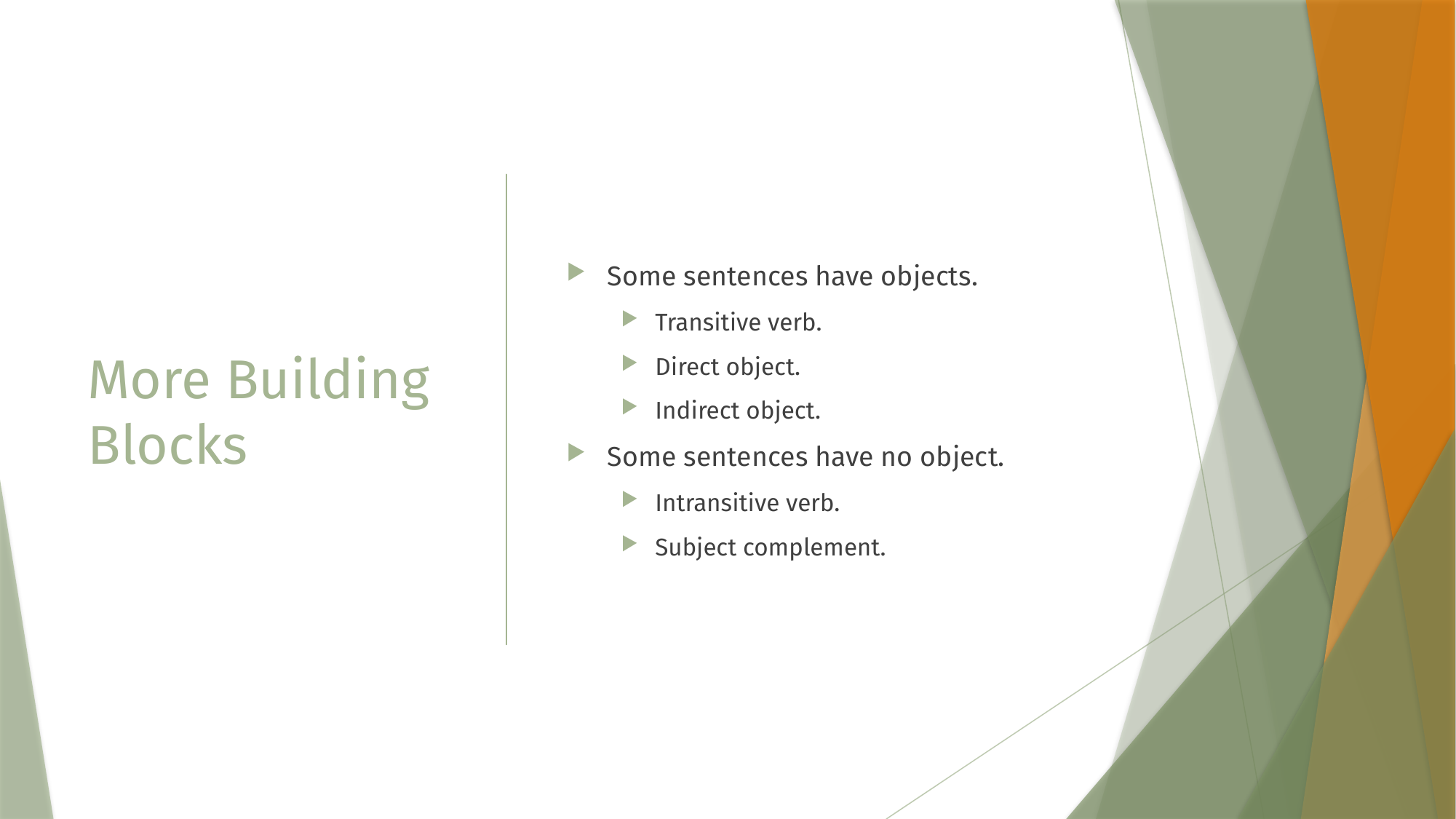

# More Building Blocks
Some sentences have objects.
Transitive verb.
Direct object.
Indirect object.
Some sentences have no object.
Intransitive verb.
Subject complement.